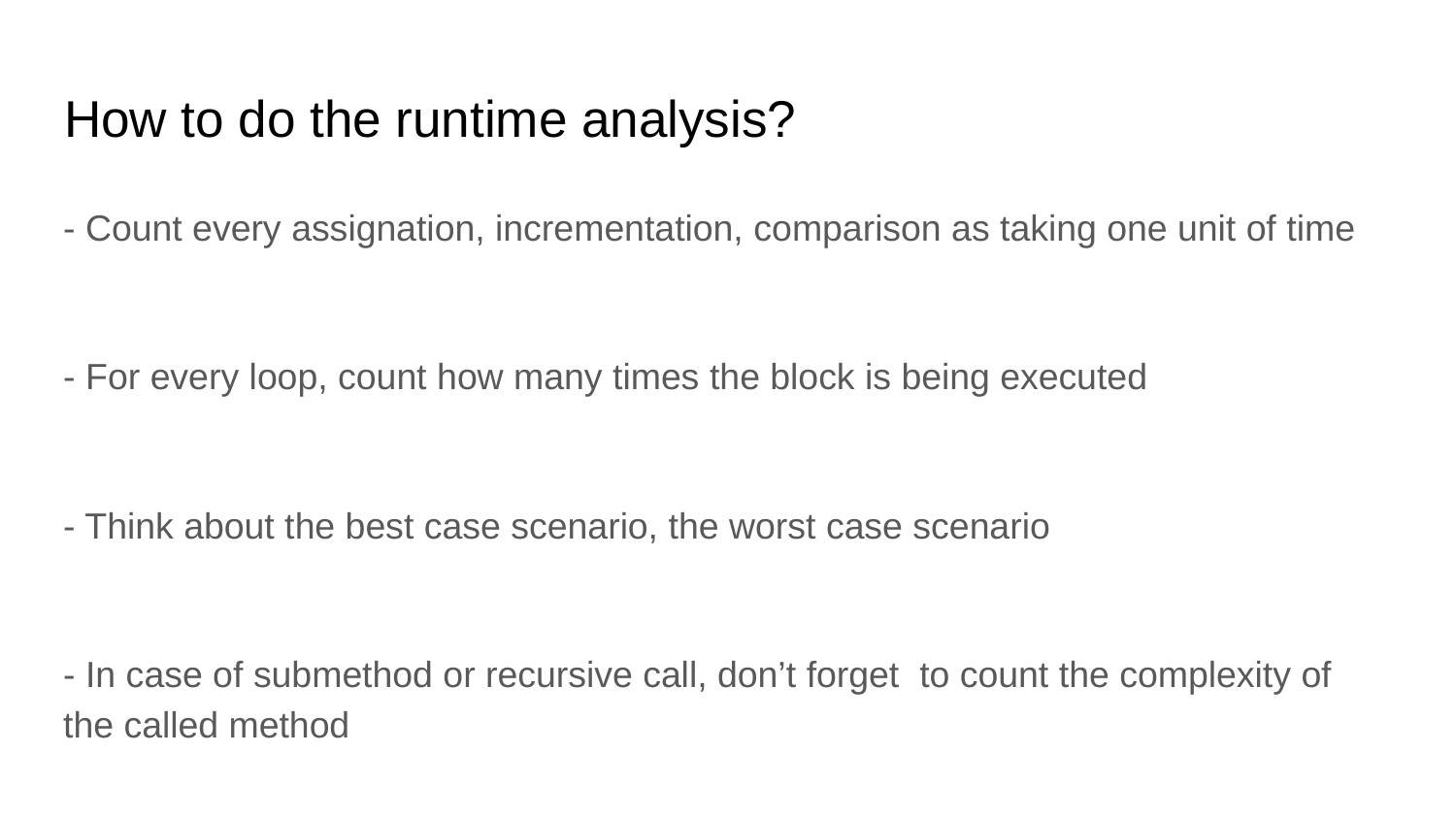

# How to do the runtime analysis?
- Count every assignation, incrementation, comparison as taking one unit of time

- For every loop, count how many times the block is being executed

- Think about the best case scenario, the worst case scenario

- In case of submethod or recursive call, don’t forget  to count the complexity of the called method